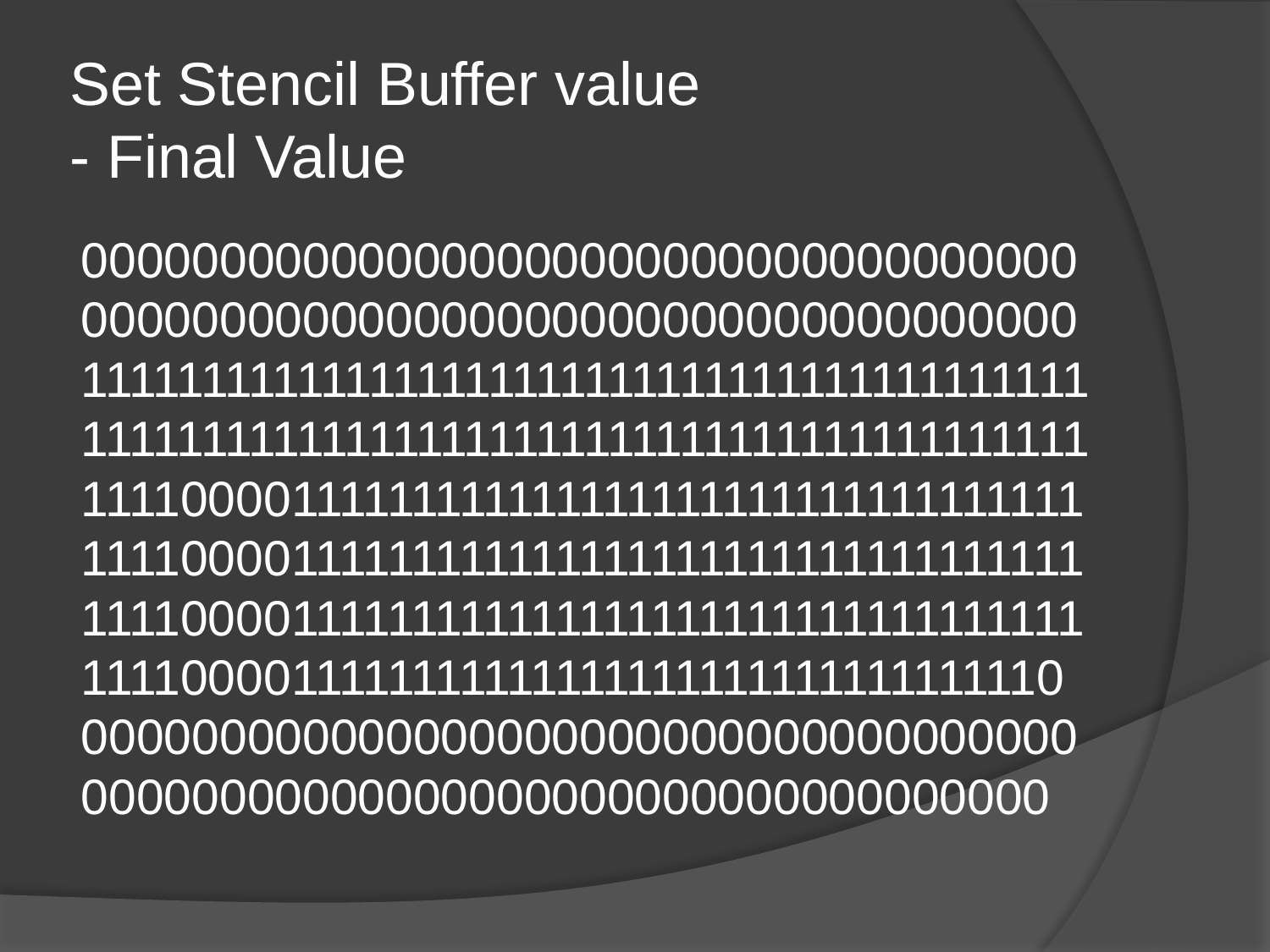

# Set Stencil Buffer value - Final Value
000000000000000000000000000000000000000000000000000000000000000000000000111111111111111111111111111111111111111111111111111111111111111111111111111111111111111100001111111111111111111111111111111111111000011111111111111111111111111111111111110000111111111111111111111111111111111111100001111111111111111111111111111111000000000000000000000000000000000000000000000000000000000000000000000000